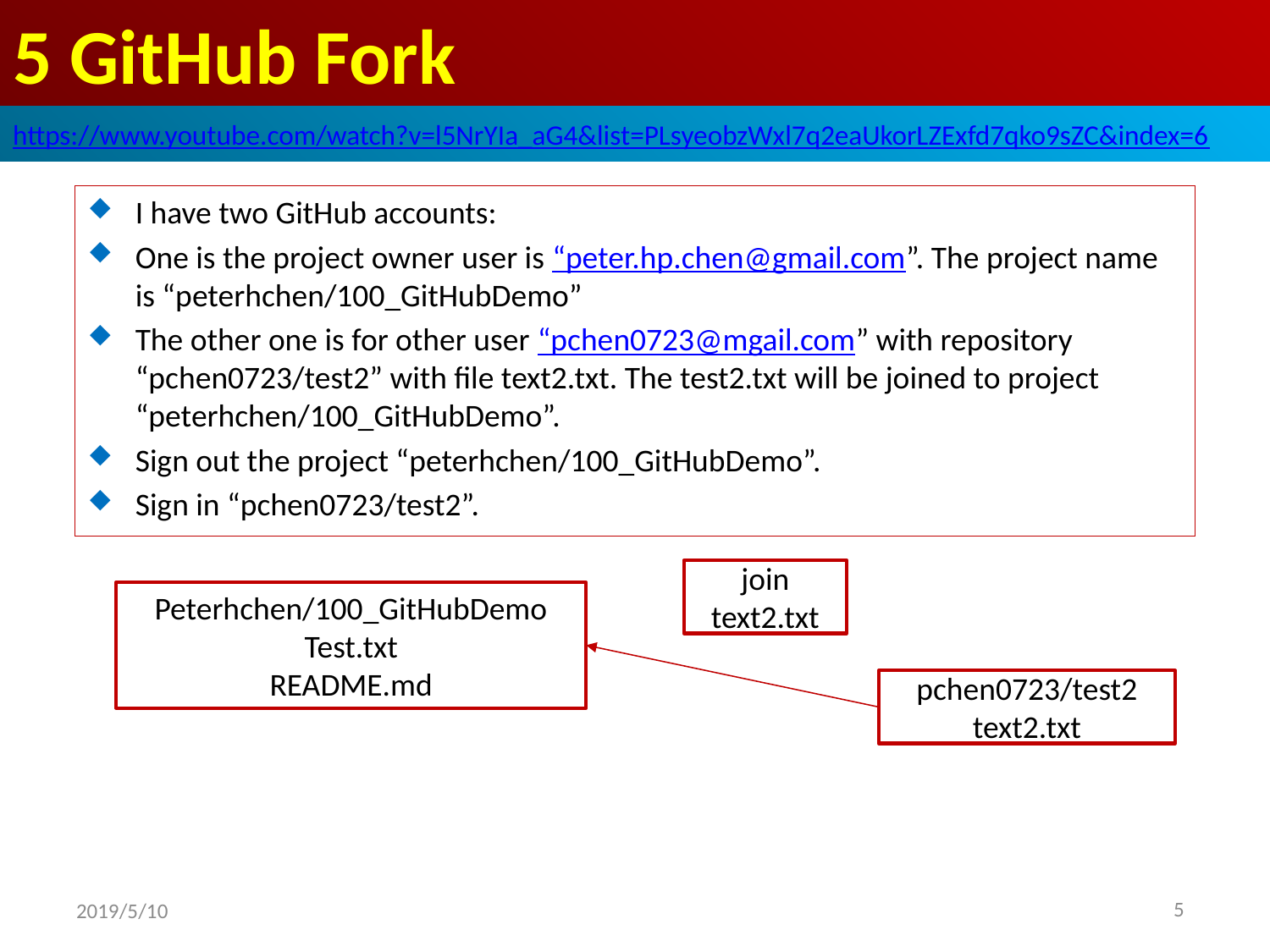

# 5 GitHub Fork
https://www.youtube.com/watch?v=l5NrYIa_aG4&list=PLsyeobzWxl7q2eaUkorLZExfd7qko9sZC&index=6
I have two GitHub accounts:
One is the project owner user is “peter.hp.chen@gmail.com”. The project name is “peterhchen/100_GitHubDemo”
The other one is for other user “pchen0723@mgail.com” with repository “pchen0723/test2” with file text2.txt. The test2.txt will be joined to project “peterhchen/100_GitHubDemo”.
Sign out the project “peterhchen/100_GitHubDemo”.
Sign in “pchen0723/test2”.
join
text2.txt
Peterhchen/100_GitHubDemo
Test.txt
README.md
pchen0723/test2
text2.txt
5
2019/5/10